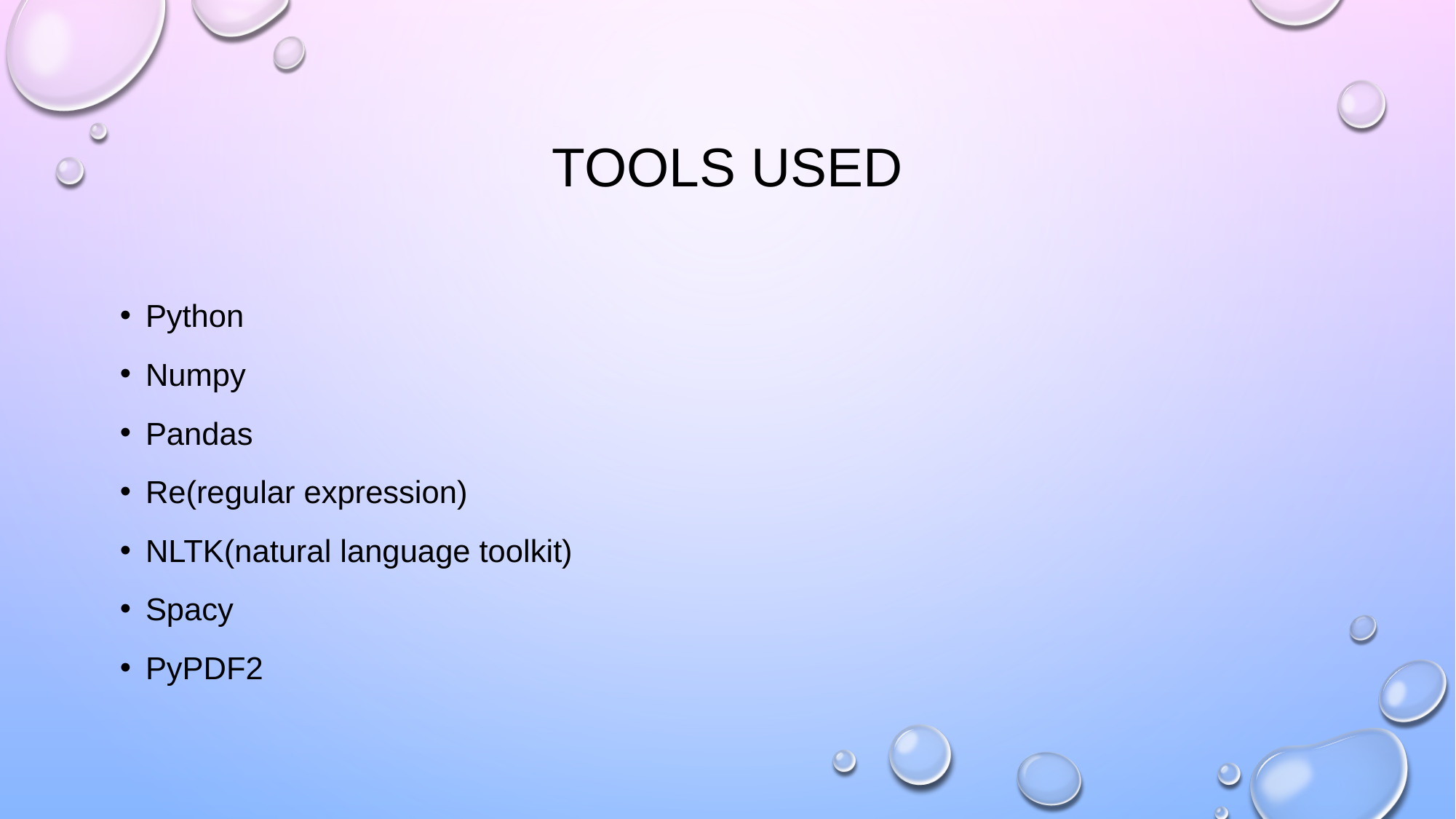

# Tools used
Python
Numpy
Pandas
Re(regular expression)
NLTK(natural language toolkit)
Spacy
PyPDF2